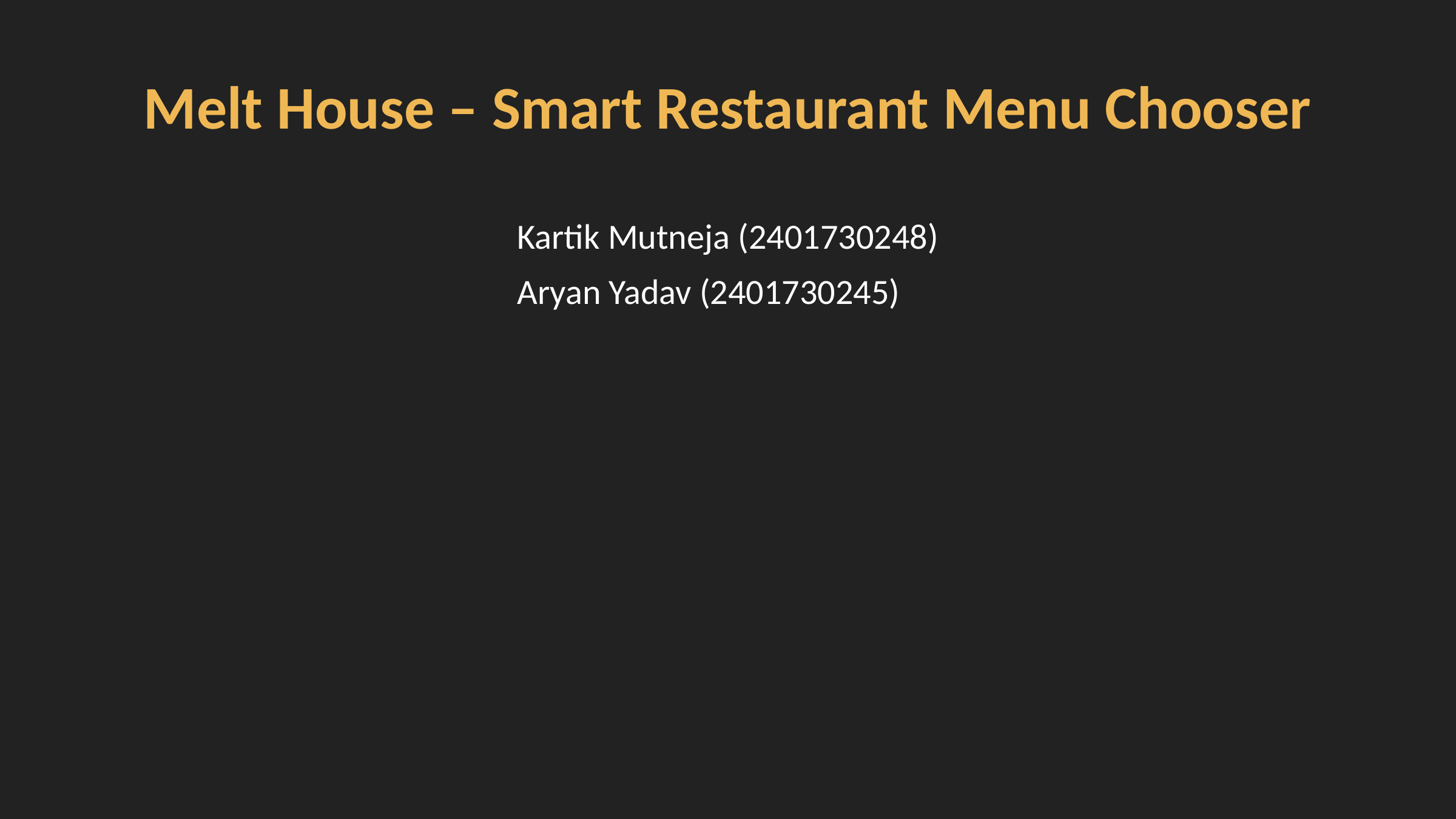

Melt House – Smart Restaurant Menu Chooser

Kartik Mutneja (2401730248)
Aryan Yadav (2401730245)